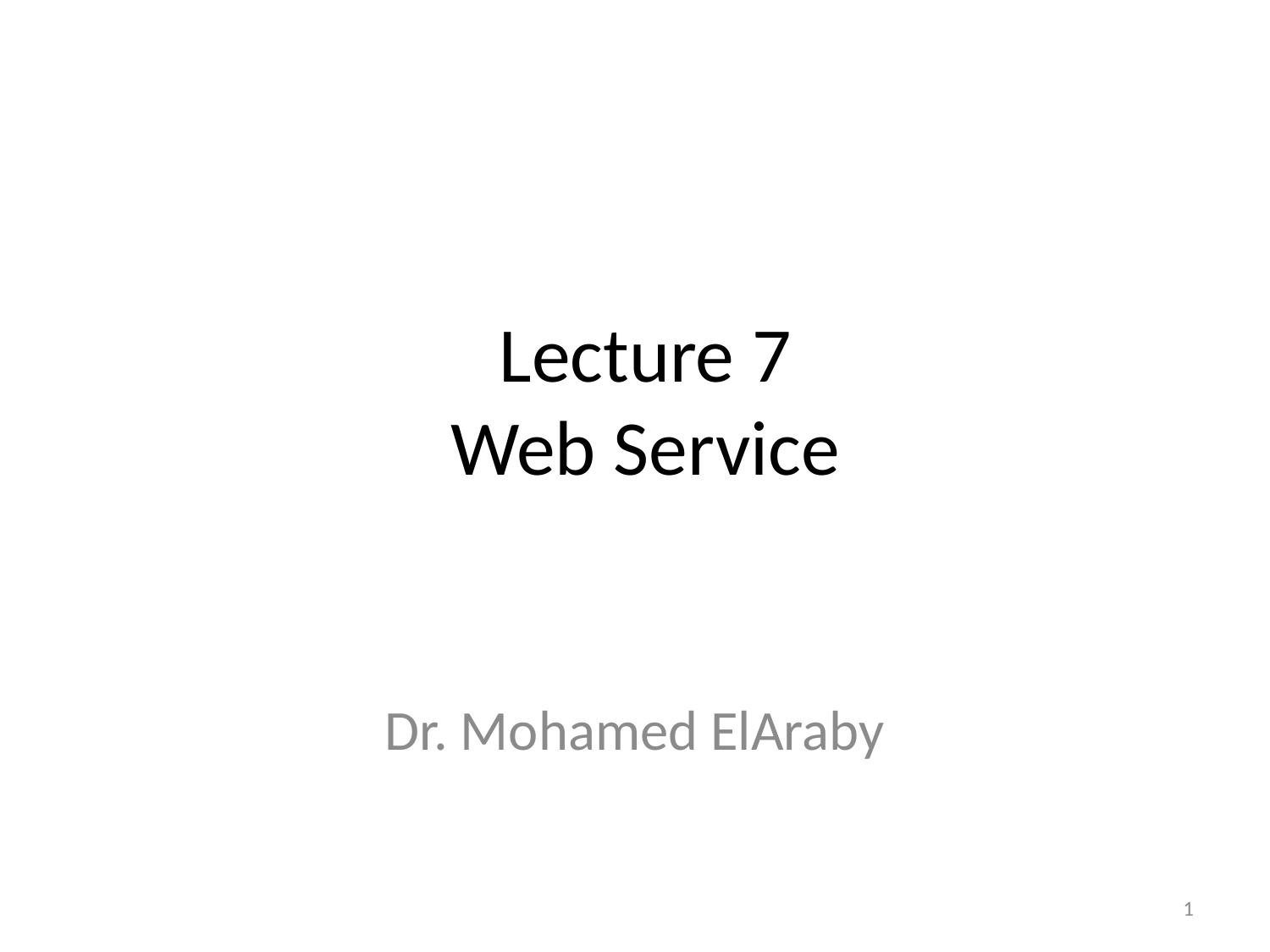

# Lecture 7 Web Service
Dr. Mohamed ElAraby
1